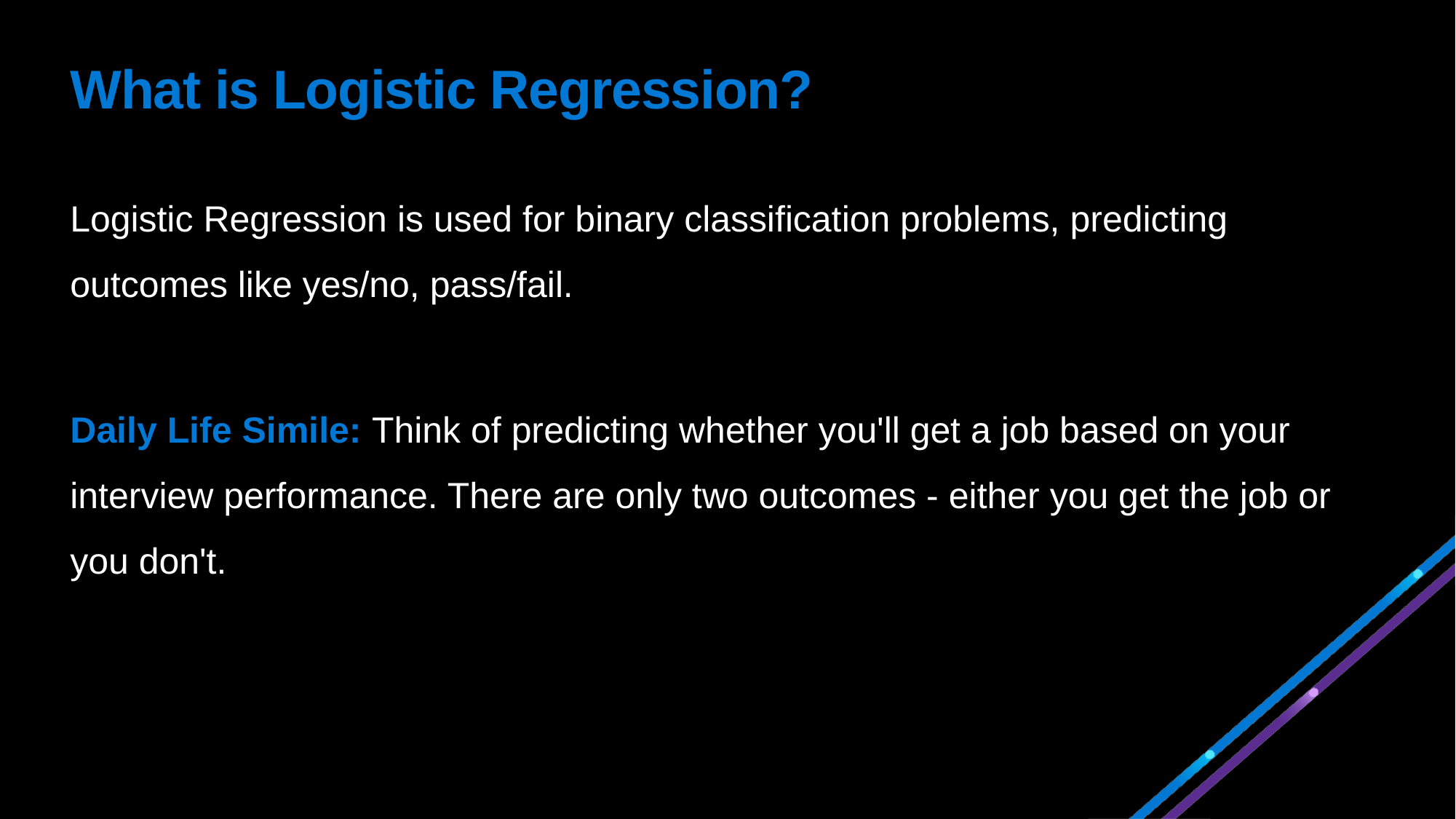

# What is Logistic Regression?
Logistic Regression is used for binary classification problems, predicting outcomes like yes/no, pass/fail.

Daily Life Simile: Think of predicting whether you'll get a job based on your interview performance. There are only two outcomes - either you get the job or you don't.